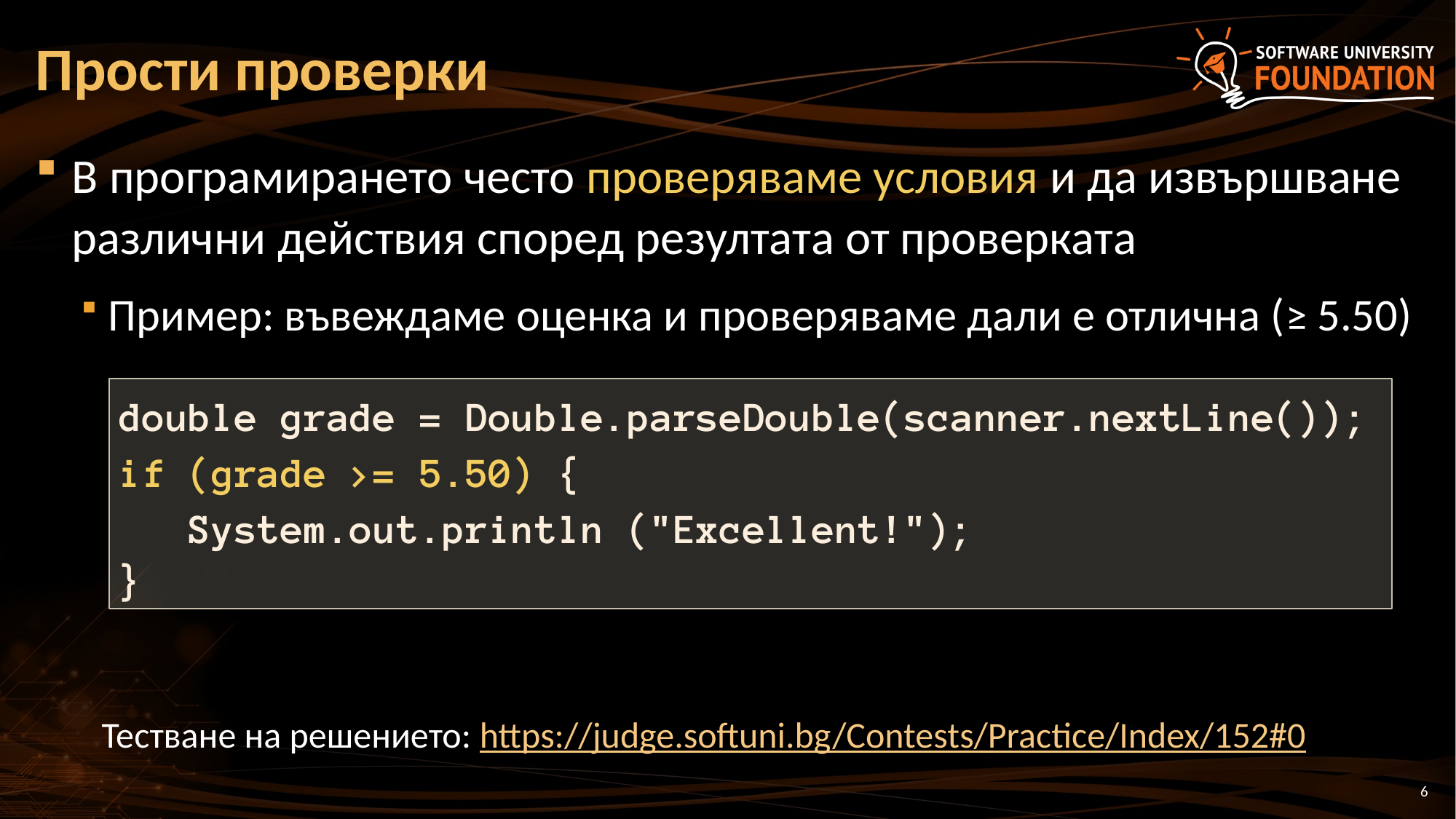

# Прости проверки
В програмирането често проверяваме условия и да извършване различни действия според резултата от проверката
Пример: въвеждаме оценка и проверяваме дали е отлична (≥ 5.50)

double grade = Double.parseDouble(scanner.nextLine());
if (grade >= 5.50) {
   System.out.println ("Excellent!");
}
Тестване на решението: https://judge.softuni.bg/Contests/Practice/Index/152#0
6